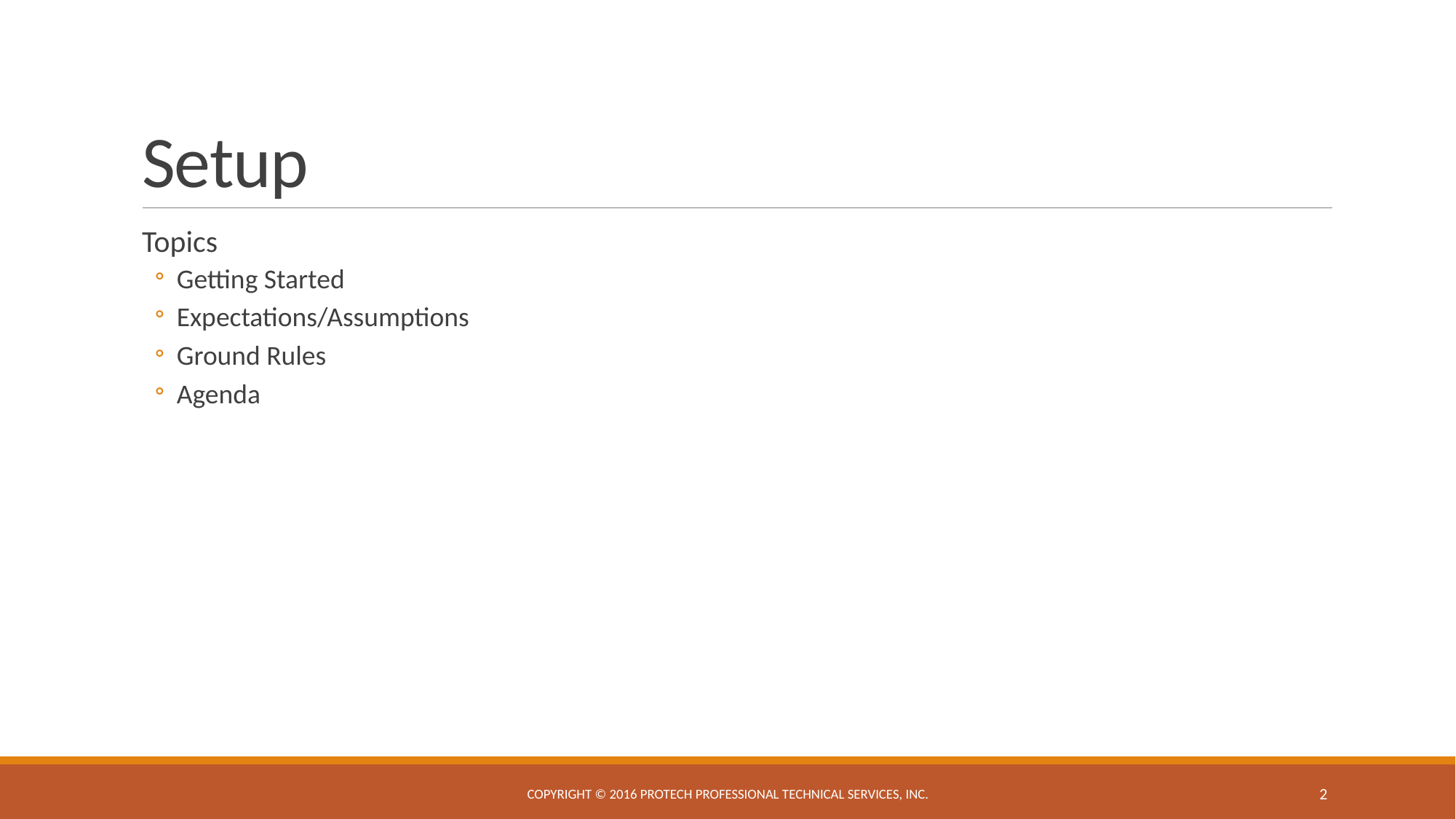

# Setup
Topics
Getting Started
Expectations/Assumptions
Ground Rules
Agenda
Copyright © 2016 ProTech Professional Technical Services, Inc.
2